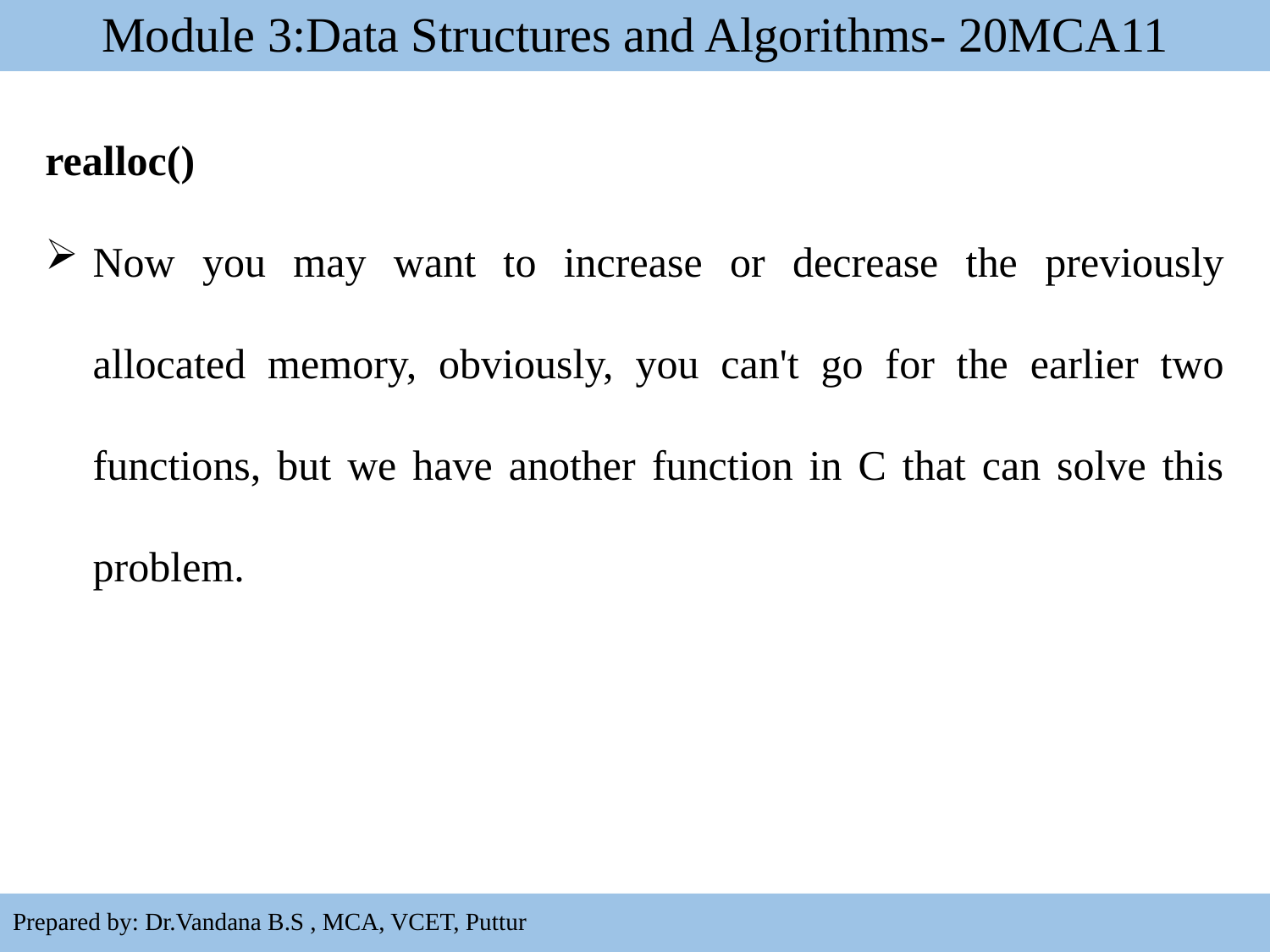

# Module 3:Data Structures and Algorithms- 20MCA11
realloc()
Now you may want to increase or decrease the previously allocated memory, obviously, you can't go for the earlier two functions, but we have another function in C that can solve this problem.

18
Prepared by: Dr.Vandana B.S , MCA, VCET, Puttur